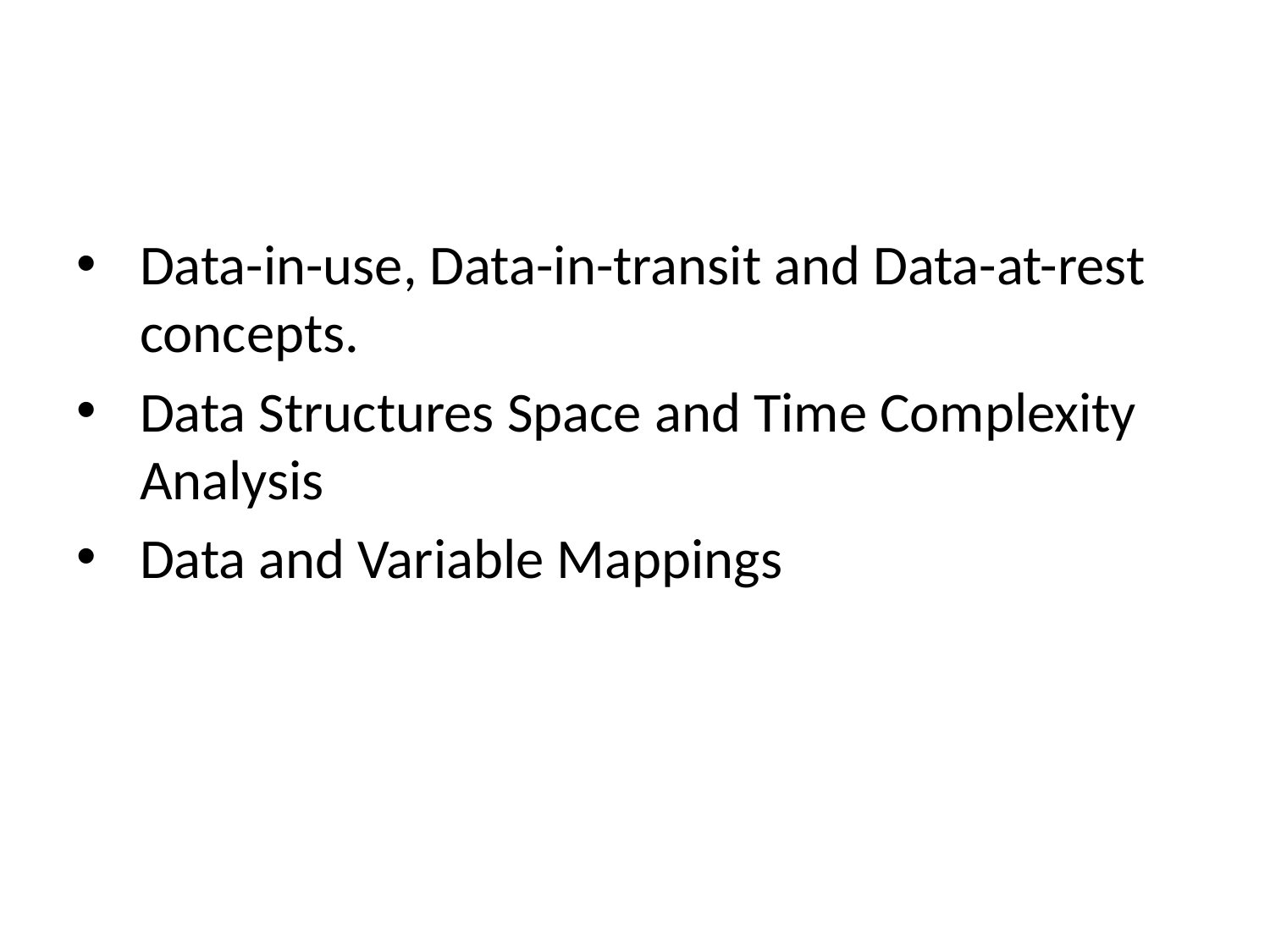

Data-in-use, Data-in-transit and Data-at-rest concepts.
Data Structures Space and Time Complexity Analysis
Data and Variable Mappings